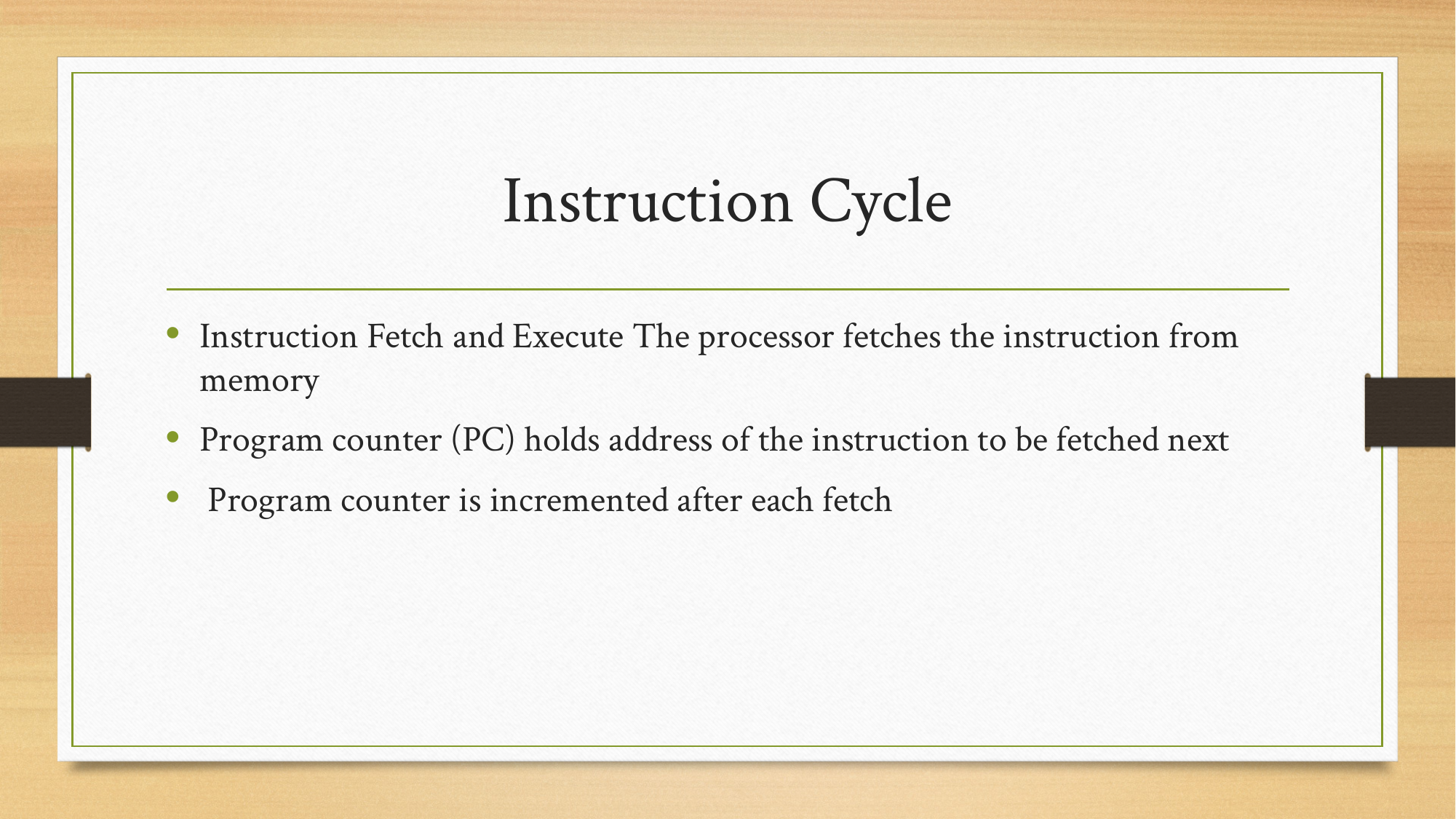

# Instruction Cycle
Instruction Fetch and Execute The processor fetches the instruction from memory
Program counter (PC) holds address of the instruction to be fetched next
 Program counter is incremented after each fetch